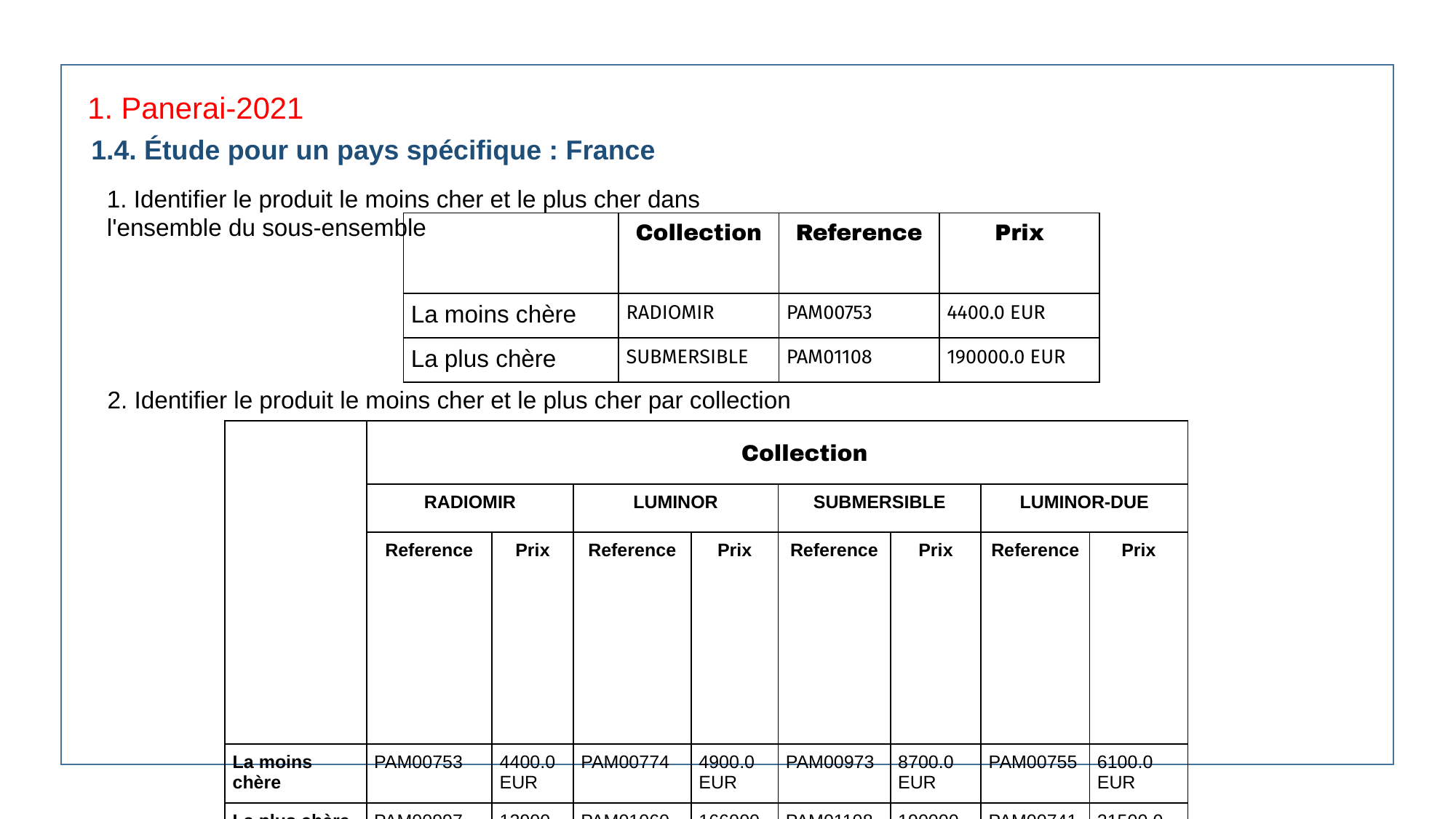

1. Panerai-2021
1.4. Étude pour un pays spécifique : France
1. Identifier le produit le moins cher et le plus cher dans l'ensemble du sous-ensemble
|  | Collection | Reference | Prix |
| --- | --- | --- | --- |
| La moins chère | RADIOMIR | PAM00753 | 4400.0 EUR |
| La plus chère | SUBMERSIBLE | PAM01108 | 190000.0 EUR |
2. Identifier le produit le moins cher et le plus cher par collection

|  | Collection |  |  |  |  |  |  |  |
| --- | --- | --- | --- | --- | --- | --- | --- | --- |
|  | RADIOMIR |  | LUMINOR |  | SUBMERSIBLE |  | LUMINOR-DUE |  |
|  | Reference | Prix | Reference | Prix | Reference | Prix | Reference | Prix |
| La moins chère | PAM00753 | 4400.0 EUR | PAM00774 | 4900.0 EUR | PAM00973 | 8700.0 EUR | PAM00755 | 6100.0 EUR |
| La plus chère | PAM00997 | 12900.0 EUR | PAM01060 | 166000.0 EUR | PAM01108 | 190000.0 EUR | PAM00741 | 21500.0 EUR |